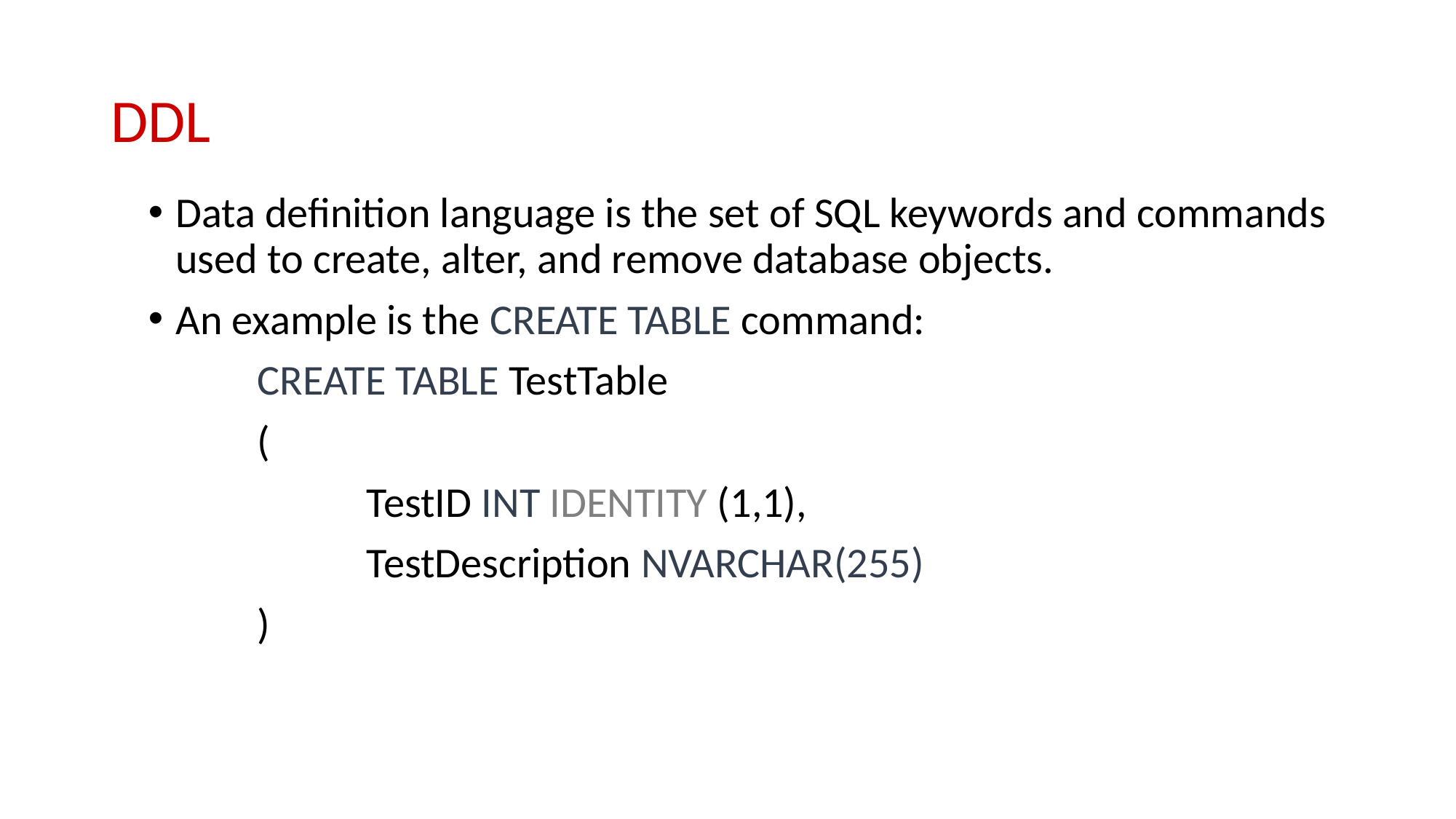

# DDL
Data definition language is the set of SQL keywords and commands used to create, alter, and remove database objects.
An example is the CREATE TABLE command:
	CREATE TABLE TestTable
	(
		TestID INT IDENTITY (1,1),
		TestDescription NVARCHAR(255)
	)